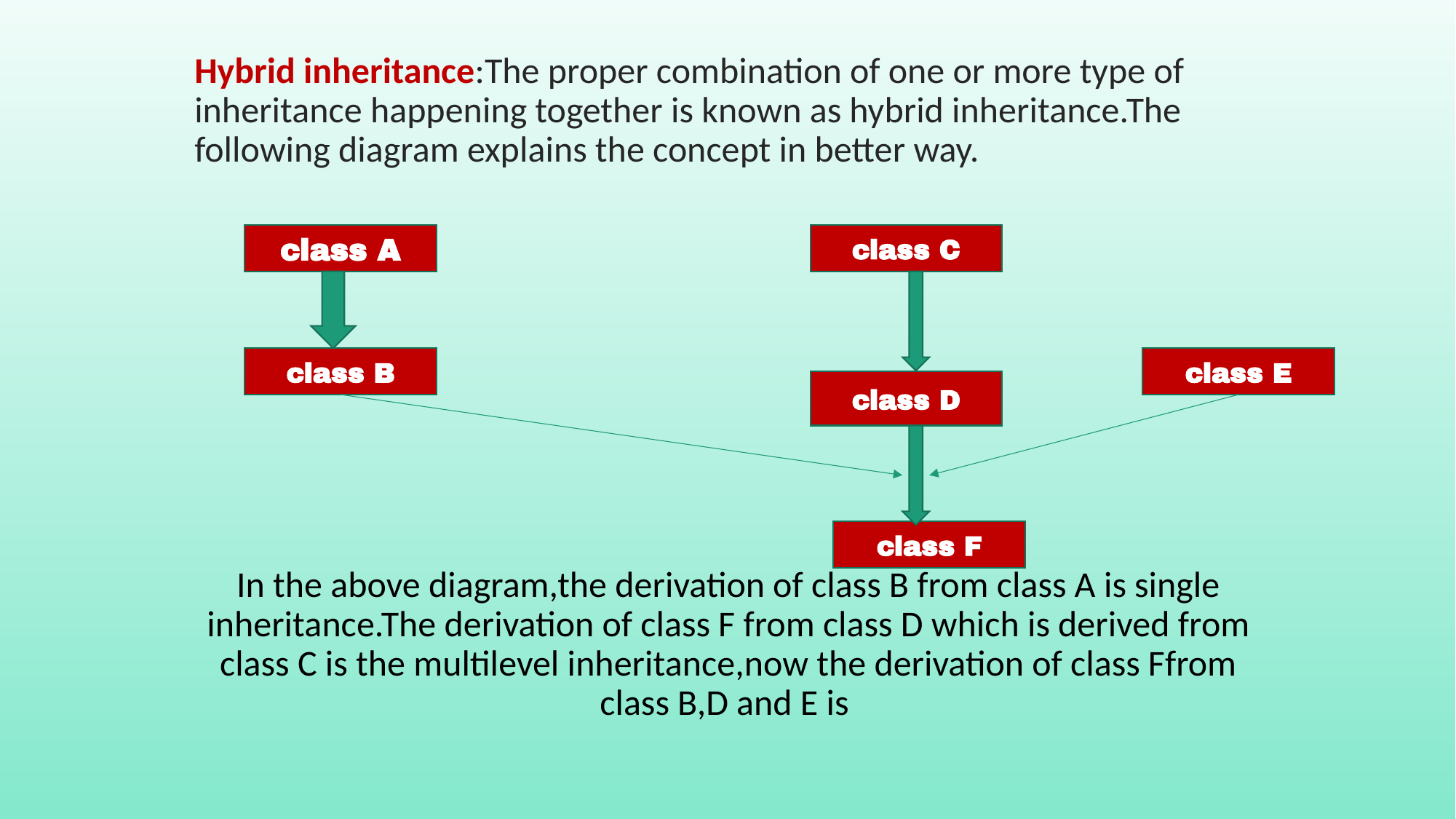

Hybrid inheritance:The proper combination of one or more type of inheritance happening together is known as hybrid inheritance.The following diagram explains the concept in better way.

In the above diagram,the derivation of class B from class A is single inheritance.The derivation of class F from class D which is derived from class C is the multilevel inheritance,now the derivation of class Ffrom class B,D and E is
class A
class C

class B
class E
class D

class F